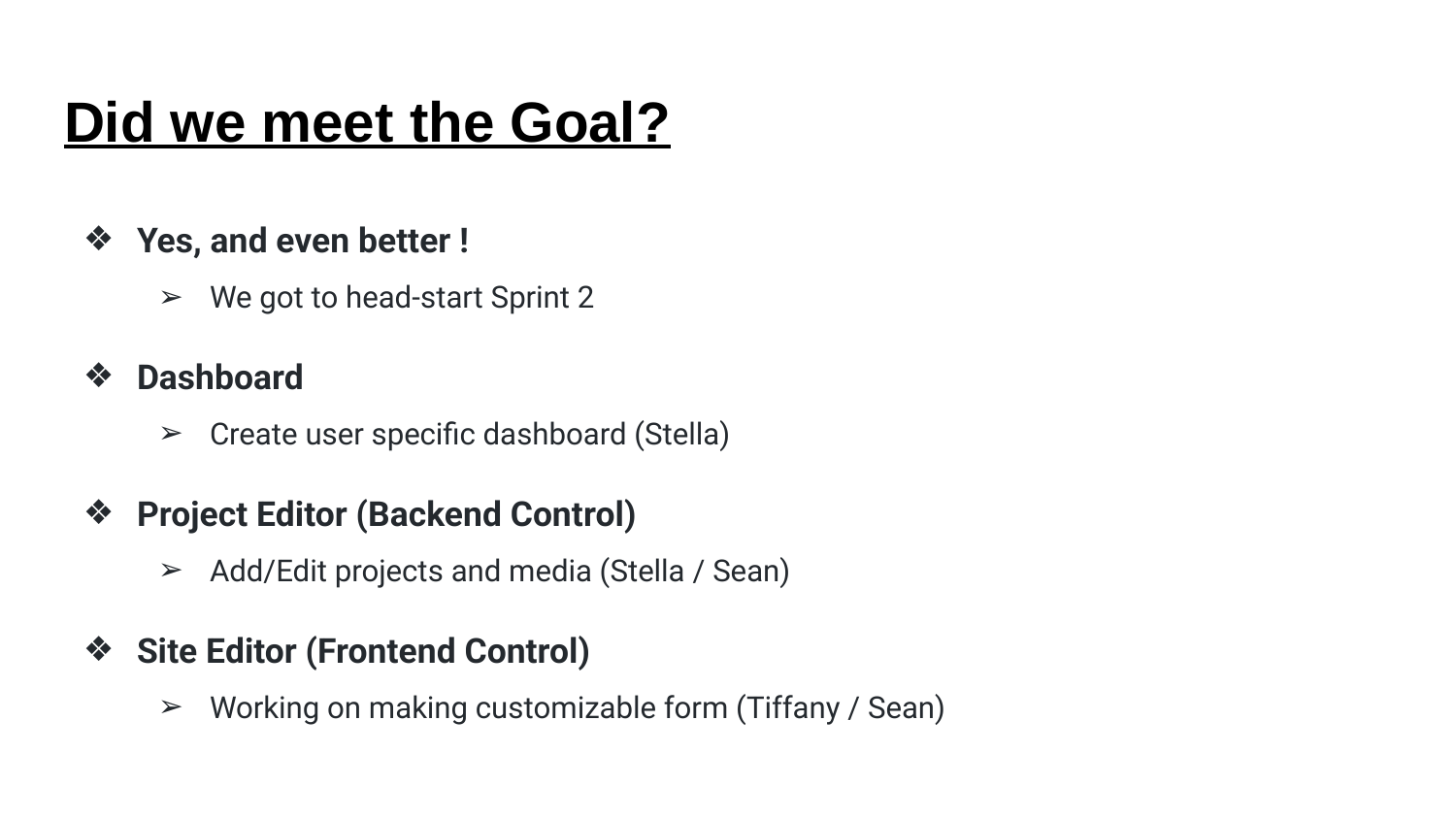

# Did we meet the Goal?
Yes, and even better !
We got to head-start Sprint 2
Dashboard
Create user specific dashboard (Stella)
Project Editor (Backend Control)
Add/Edit projects and media (Stella / Sean)
Site Editor (Frontend Control)
Working on making customizable form (Tiffany / Sean)